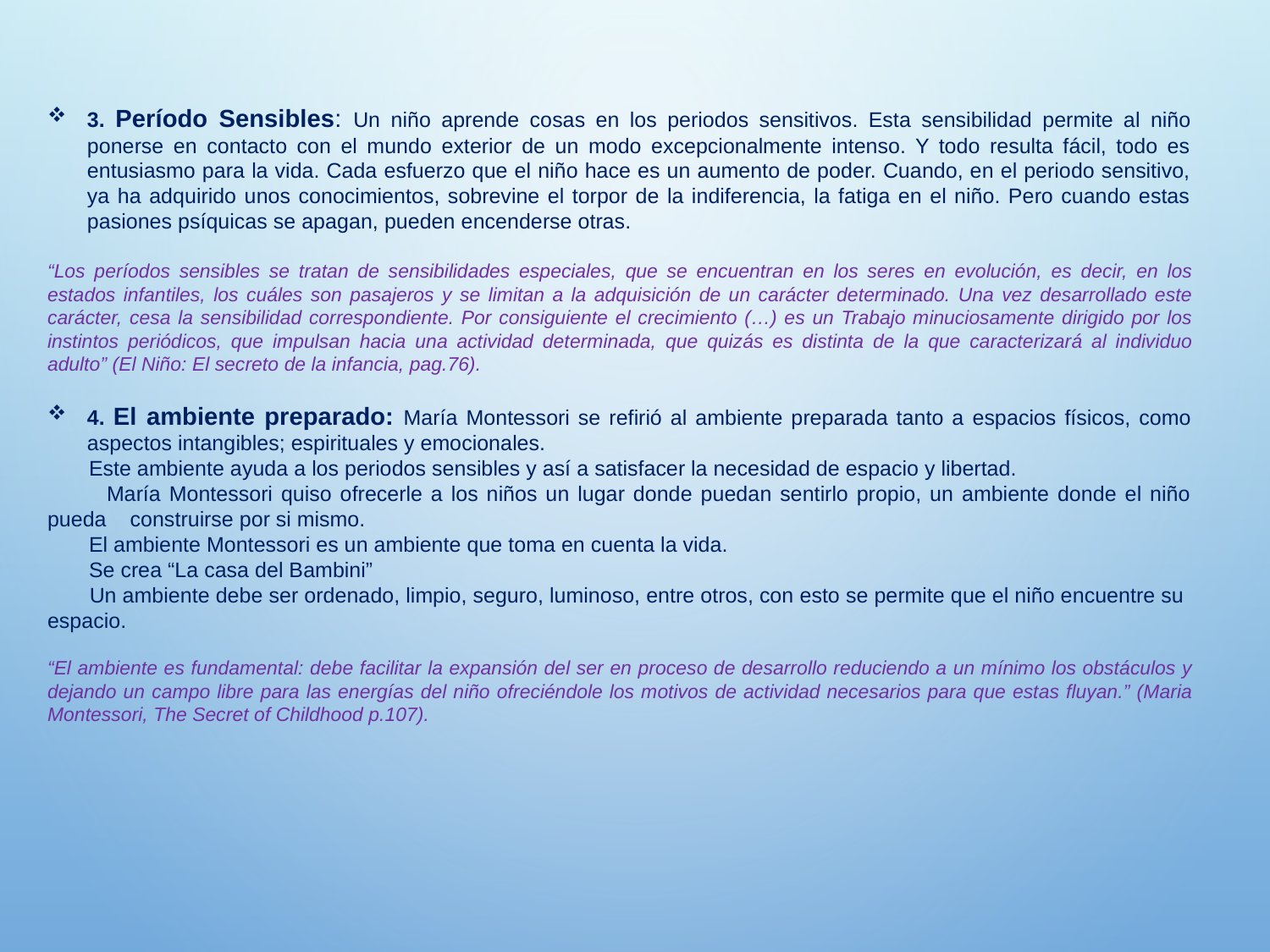

3. Período Sensibles: Un niño aprende cosas en los periodos sensitivos. Esta sensibilidad permite al niño ponerse en contacto con el mundo exterior de un modo excepcionalmente intenso. Y todo resulta fácil, todo es entusiasmo para la vida. Cada esfuerzo que el niño hace es un aumento de poder. Cuando, en el periodo sensitivo, ya ha adquirido unos conocimientos, sobrevine el torpor de la indiferencia, la fatiga en el niño. Pero cuando estas pasiones psíquicas se apagan, pueden encenderse otras.

“Los períodos sensibles se tratan de sensibilidades especiales, que se encuentran en los seres en evolución, es decir, en los estados infantiles, los cuáles son pasajeros y se limitan a la adquisición de un carácter determinado. Una vez desarrollado este carácter, cesa la sensibilidad correspondiente. Por consiguiente el crecimiento (…) es un Trabajo minuciosamente dirigido por los instintos periódicos, que impulsan hacia una actividad determinada, que quizás es distinta de la que caracterizará al individuo adulto” (El Niño: El secreto de la infancia, pag.76).

4. El ambiente preparado: María Montessori se refirió al ambiente preparada tanto a espacios físicos, como aspectos intangibles; espirituales y emocionales.
       Este ambiente ayuda a los periodos sensibles y así a satisfacer la necesidad de espacio y libertad.
       María Montessori quiso ofrecerle a los niños un lugar donde puedan sentirlo propio, un ambiente donde el niño pueda    construirse por si mismo.
       El ambiente Montessori es un ambiente que toma en cuenta la vida.
       Se crea “La casa del Bambini”
       Un ambiente debe ser ordenado, limpio, seguro, luminoso, entre otros, con esto se permite que el niño encuentre su  espacio.

“El ambiente es fundamental: debe facilitar la expansión del ser en proceso de desarrollo reduciendo a un mínimo los obstáculos y dejando un campo libre para las energías del niño ofreciéndole los motivos de actividad necesarios para que estas fluyan.” (Maria Montessori, The Secret of Childhood p.107).